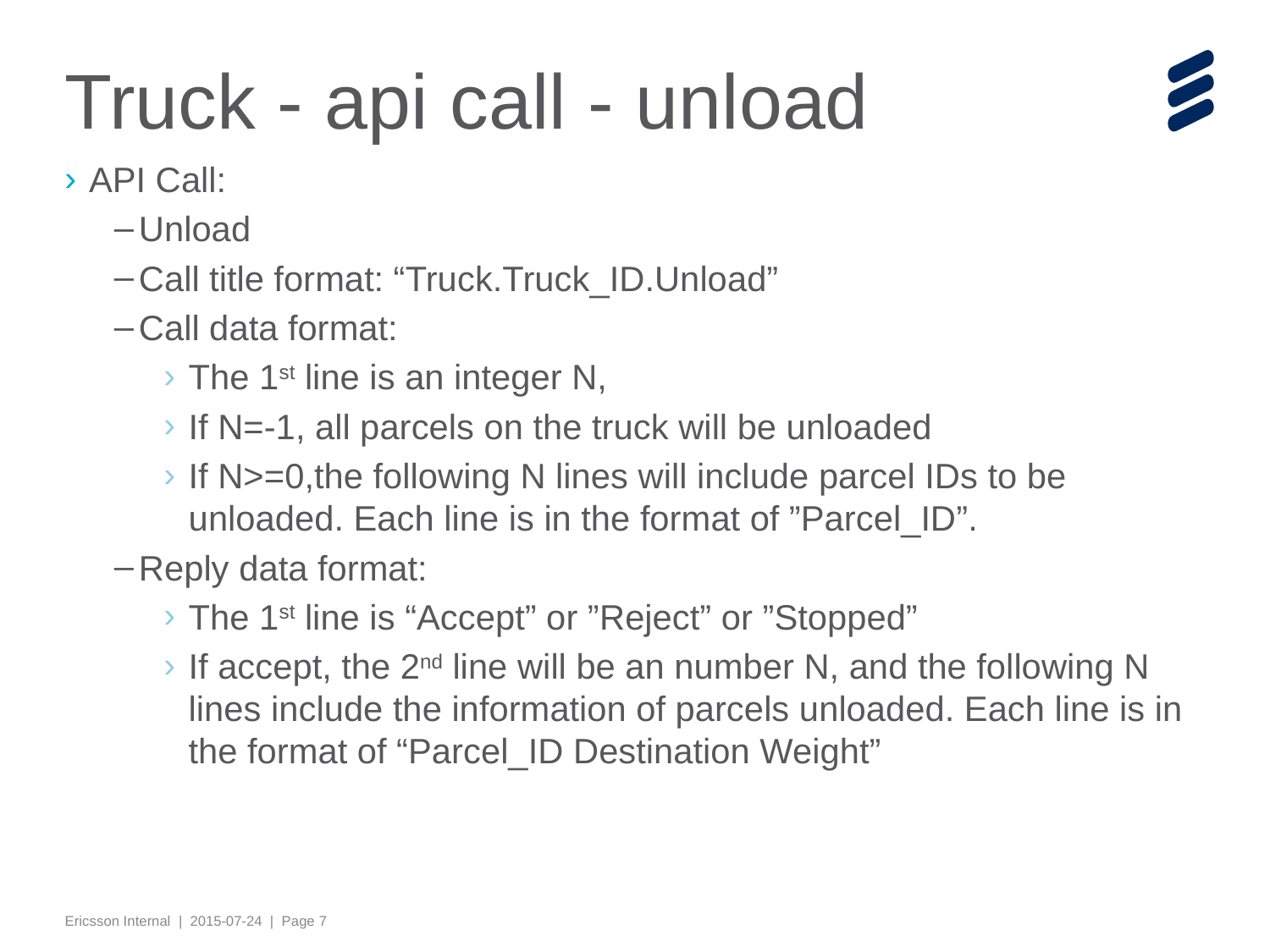

# Truck - api call - unload
API Call:
Unload
Call title format: “Truck.Truck_ID.Unload”
Call data format:
The 1st line is an integer N,
If N=-1, all parcels on the truck will be unloaded
If N>=0,the following N lines will include parcel IDs to be unloaded. Each line is in the format of ”Parcel_ID”.
Reply data format:
The 1st line is “Accept” or ”Reject” or ”Stopped”
If accept, the 2nd line will be an number N, and the following N lines include the information of parcels unloaded. Each line is in the format of “Parcel_ID Destination Weight”